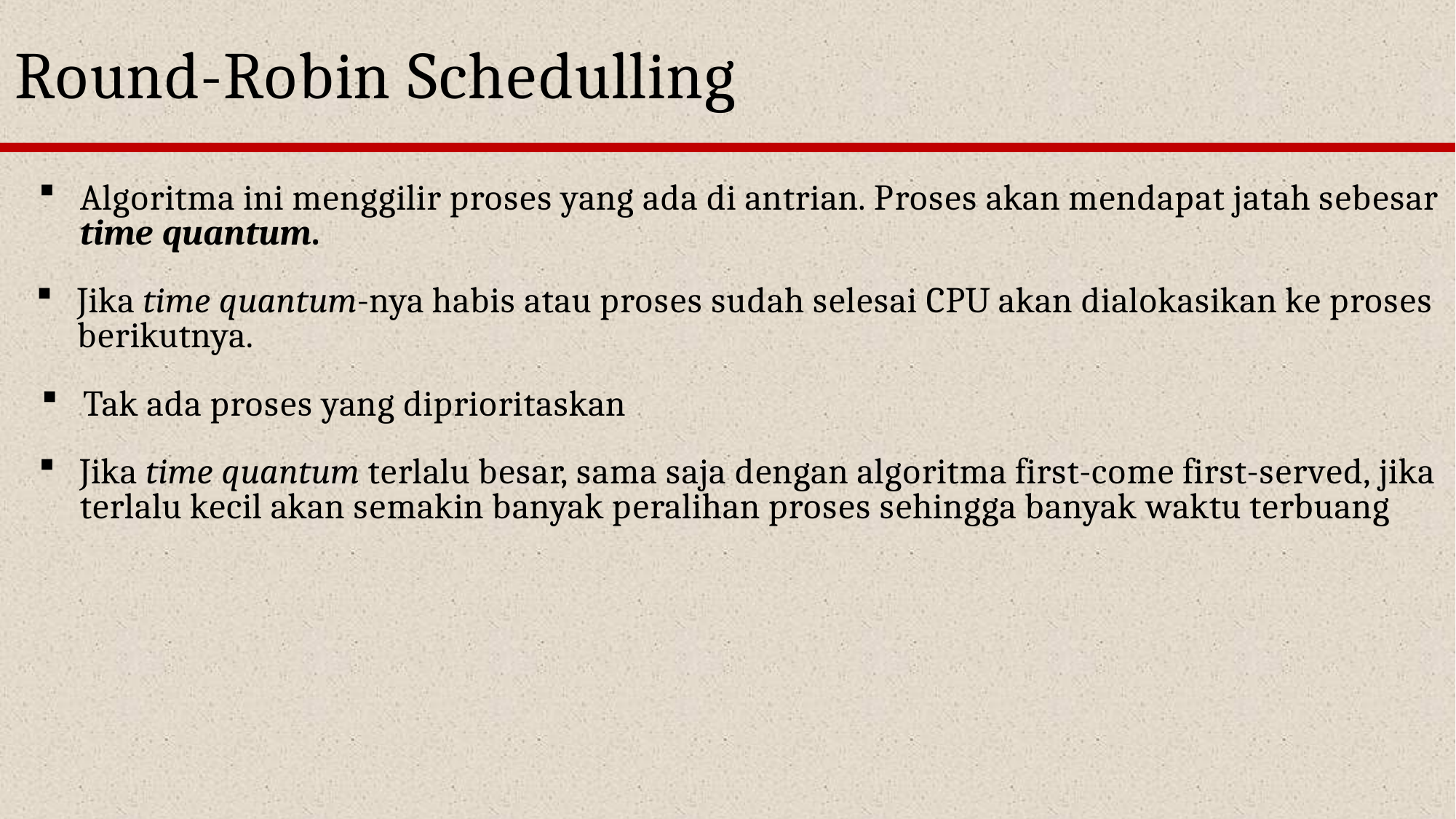

Round-Robin Schedulling

Algoritma ini menggilir proses yang ada di antrian. Proses akan mendapat jatah sebesar time quantum.
Jika time quantum-nya habis atau proses sudah selesai CPU akan dialokasikan ke proses berikutnya.
Tak ada proses yang diprioritaskan
Jika time quantum terlalu besar, sama saja dengan algoritma first-come first-served, jika terlalu kecil akan semakin banyak peralihan proses sehingga banyak waktu terbuang